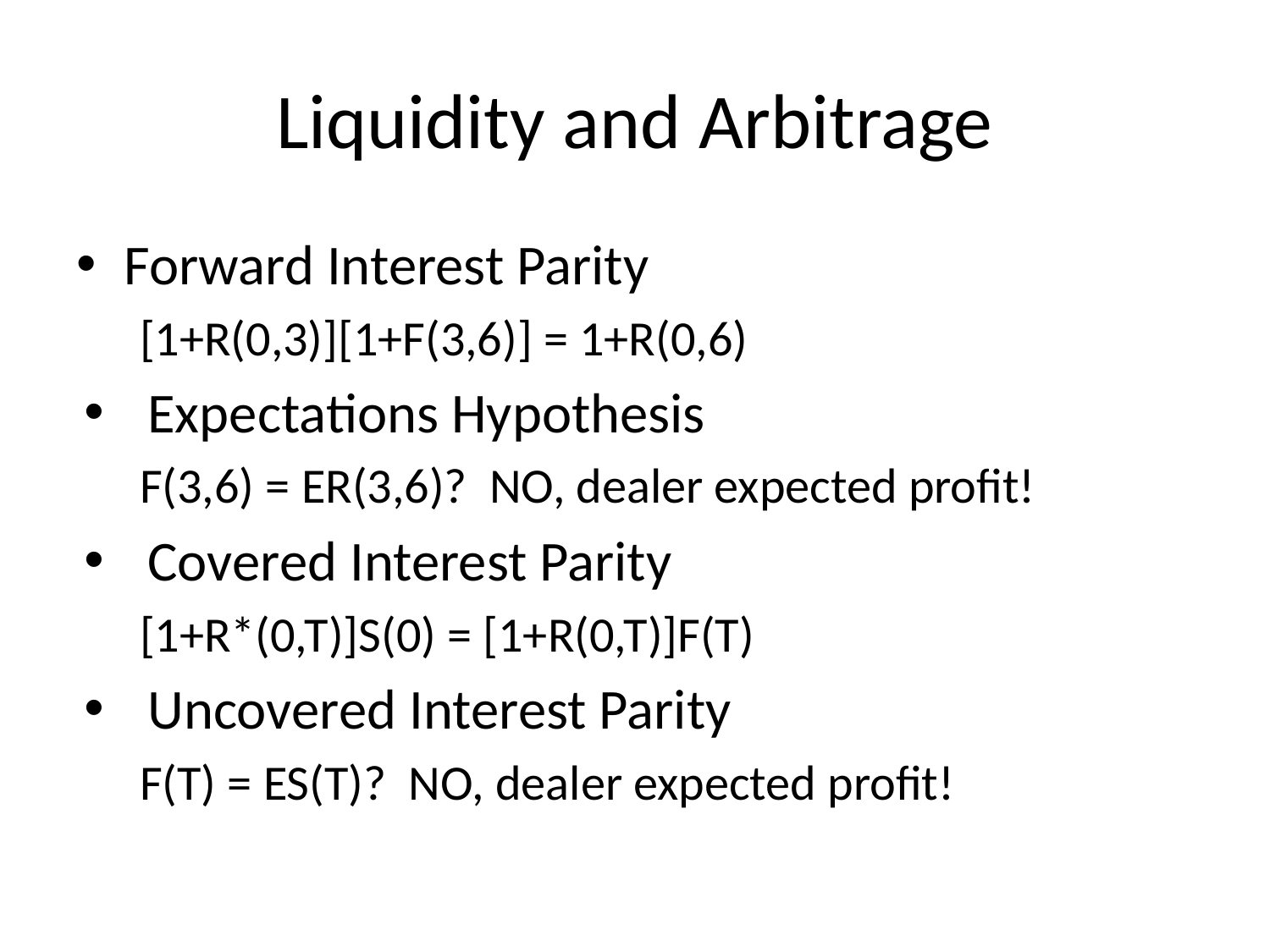

# Liquidity and Arbitrage
Forward Interest Parity
[1+R(0,3)][1+F(3,6)] = 1+R(0,6)
Expectations Hypothesis
F(3,6) = ER(3,6)?  NO, dealer expected profit!
Covered Interest Parity
[1+R*(0,T)]S(0) = [1+R(0,T)]F(T)
Uncovered Interest Parity
F(T) = ES(T)?  NO, dealer expected profit!